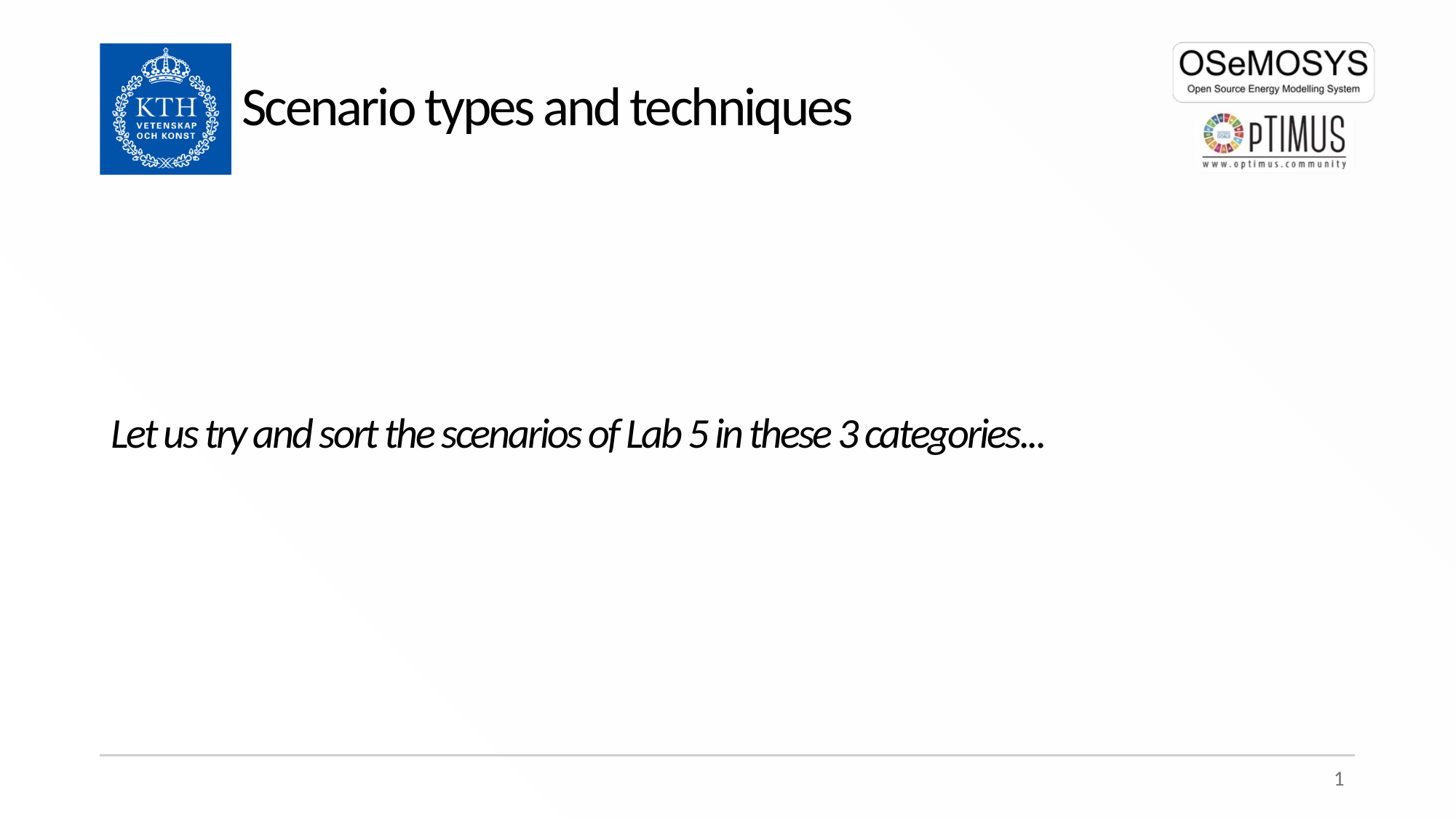

# Scenario types and techniques

Let us try and sort the scenarios of Lab 5 in these 3 categories...

1